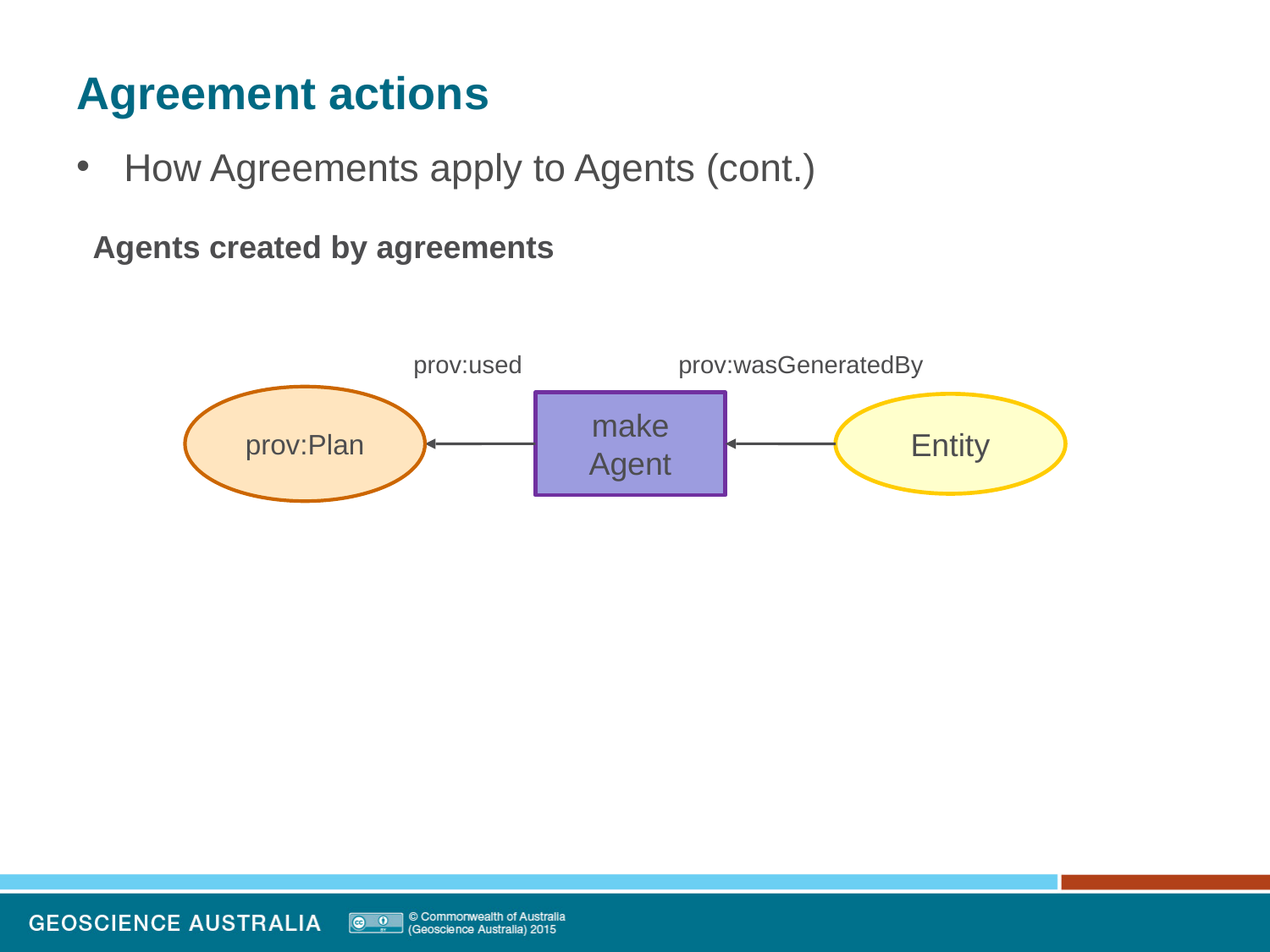

# Agreement actions
How Agreements apply to Agents (cont.)

Agents created by agreements
prov:wasGeneratedBy
prov:used
prov:Plan
make Agent
Entity